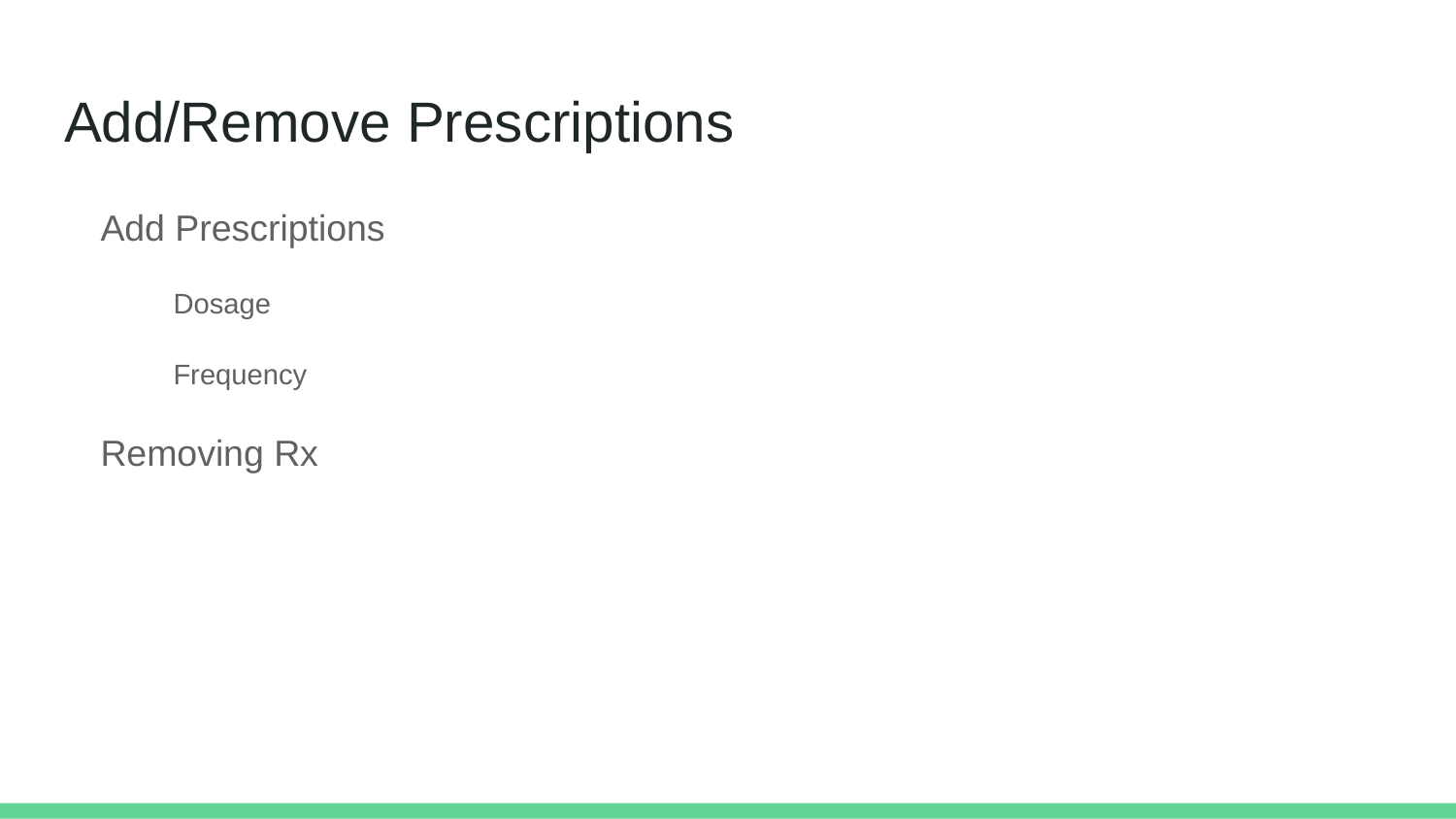

# Add/Remove Prescriptions
Add Prescriptions
Dosage
Frequency
Removing Rx